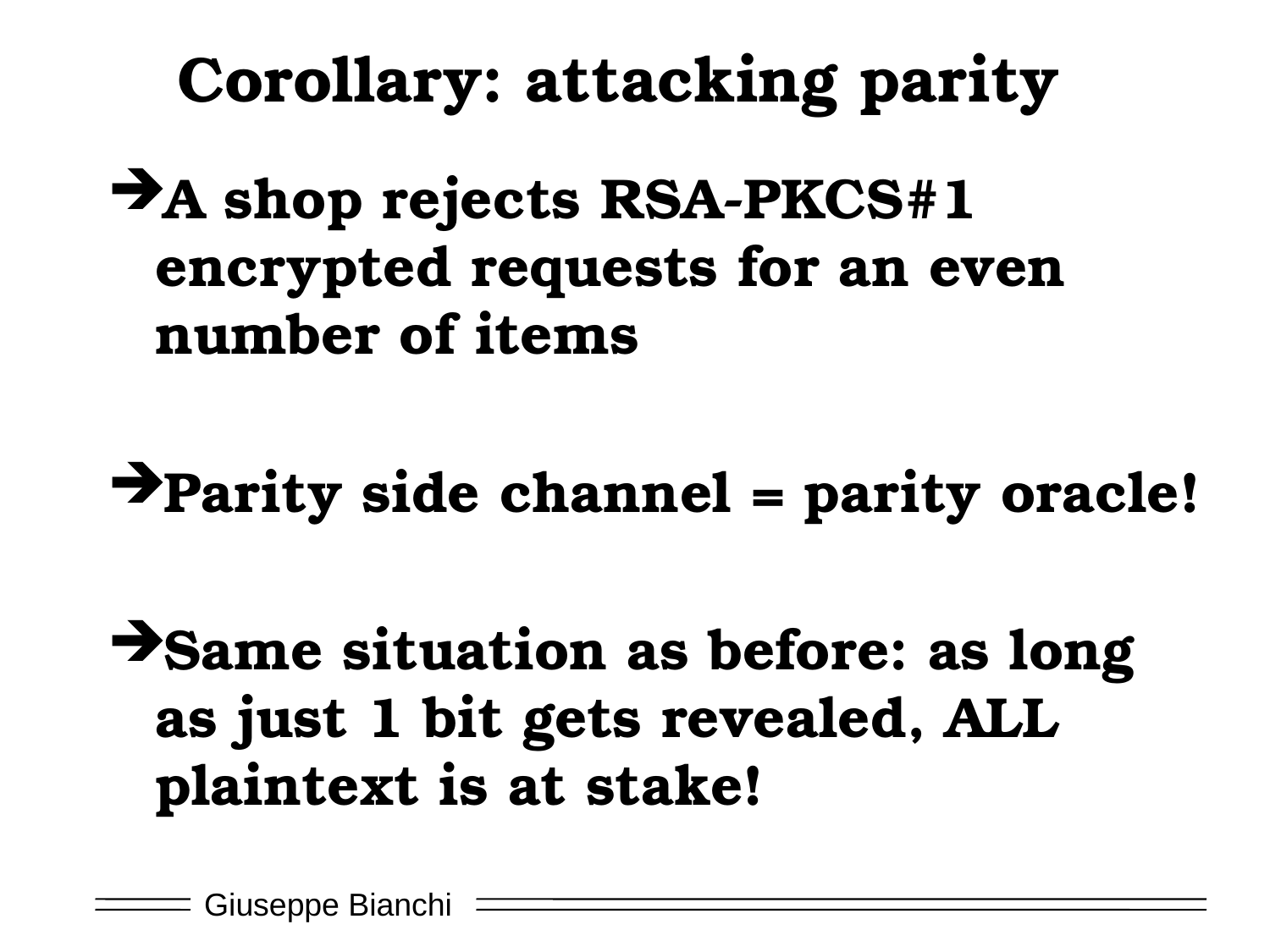

# Corollary: attacking parity
A shop rejects RSA-PKCS#1 encrypted requests for an even number of items

Parity side channel = parity oracle!

Same situation as before: as long as just 1 bit gets revealed, ALL plaintext is at stake!